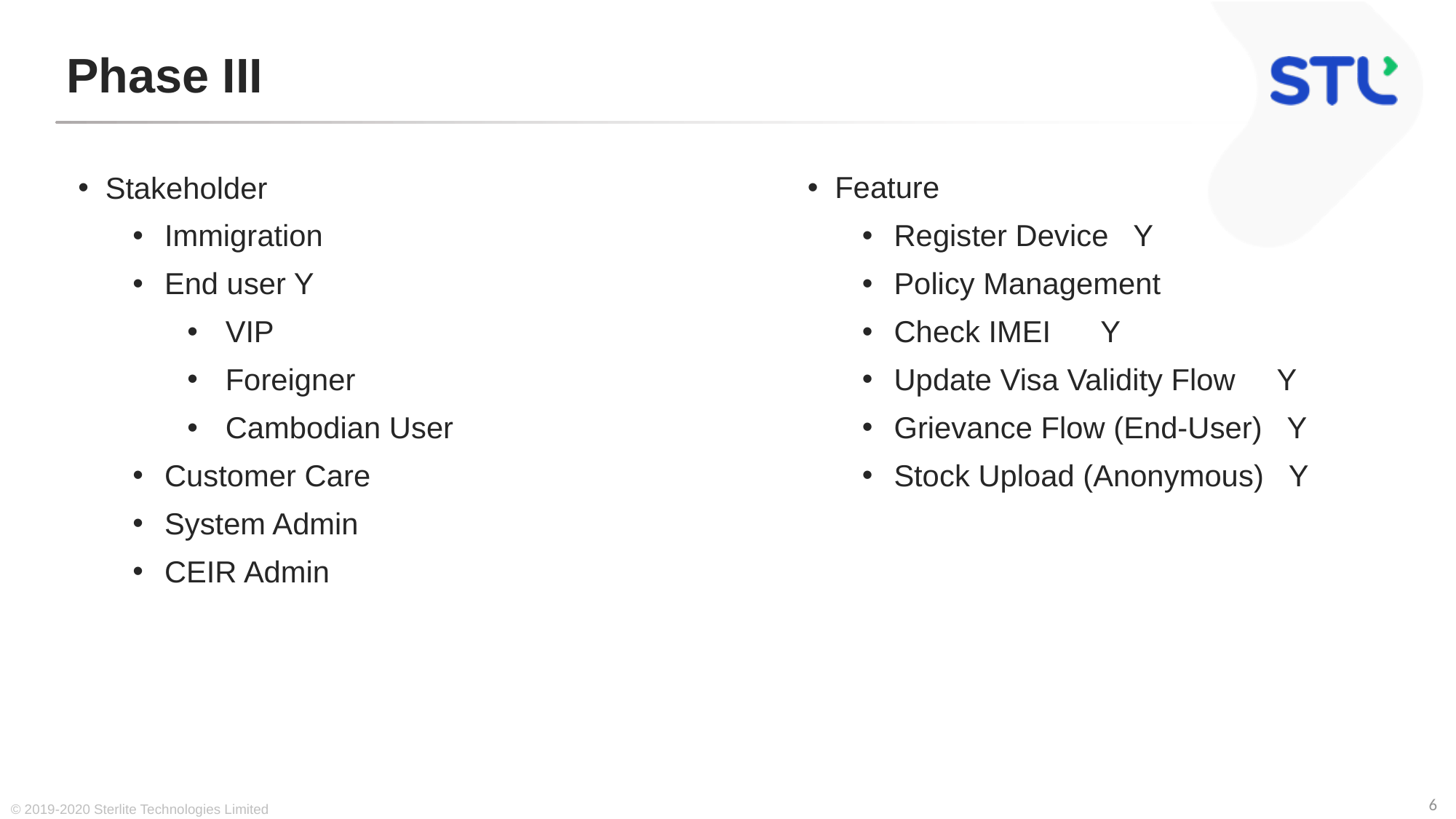

# Phase III
Stakeholder
Immigration
End user Y
VIP
Foreigner
Cambodian User
Customer Care
System Admin
CEIR Admin

Feature
Register Device   Y
Policy Management
Check IMEI      Y
Update Visa Validity Flow     Y
Grievance Flow (End-User)   Y
Stock Upload (Anonymous)   Y

© 2019-2020 Sterlite Technologies Limited
6